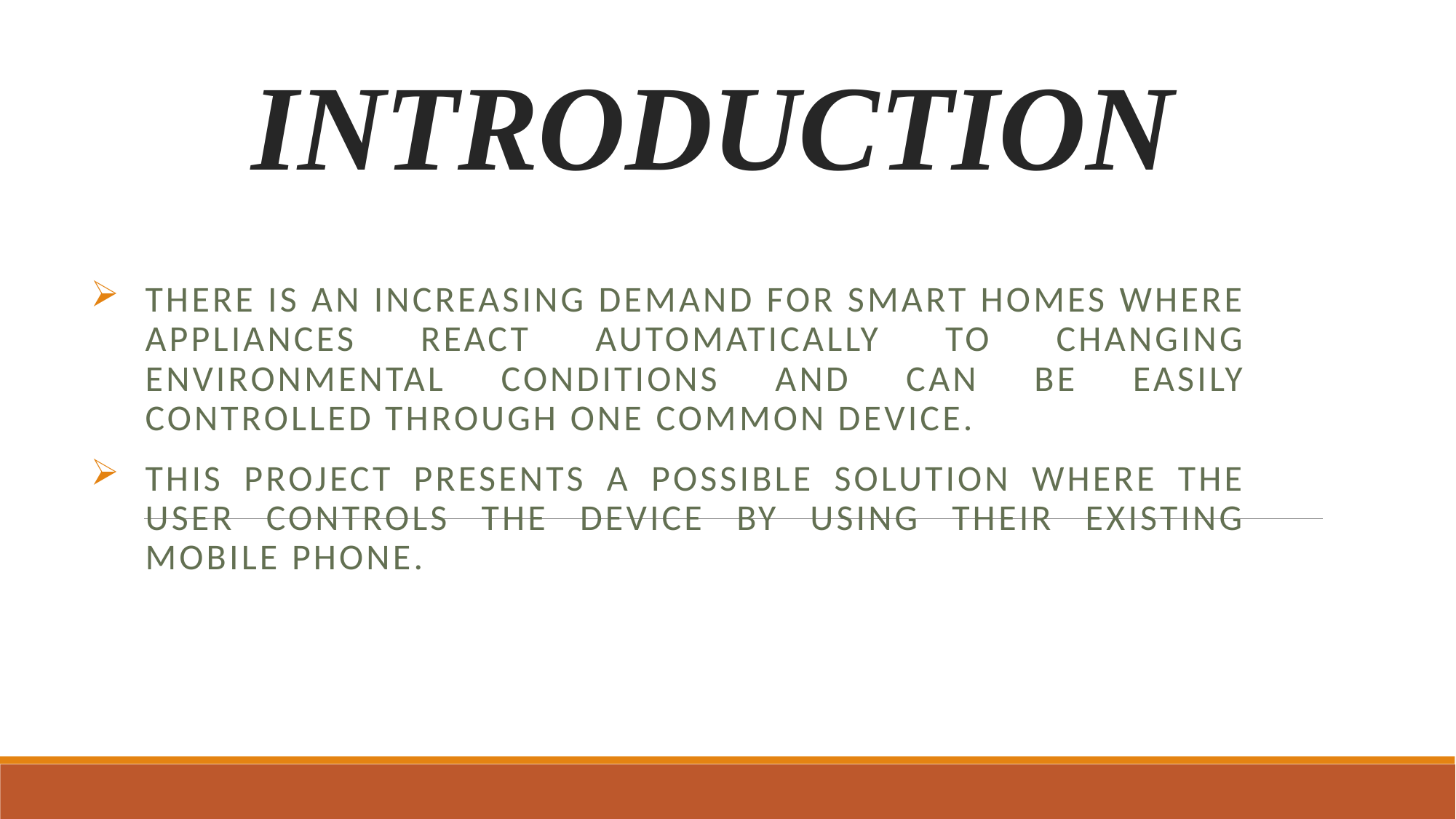

# INTRODUCTION
There is an increasing demand for smart homes where appliances react automatically to changing environmental conditions and can be easily controlled through one common device.
This project presents a possible solution where the user controls the device by using their existing mobile phone.